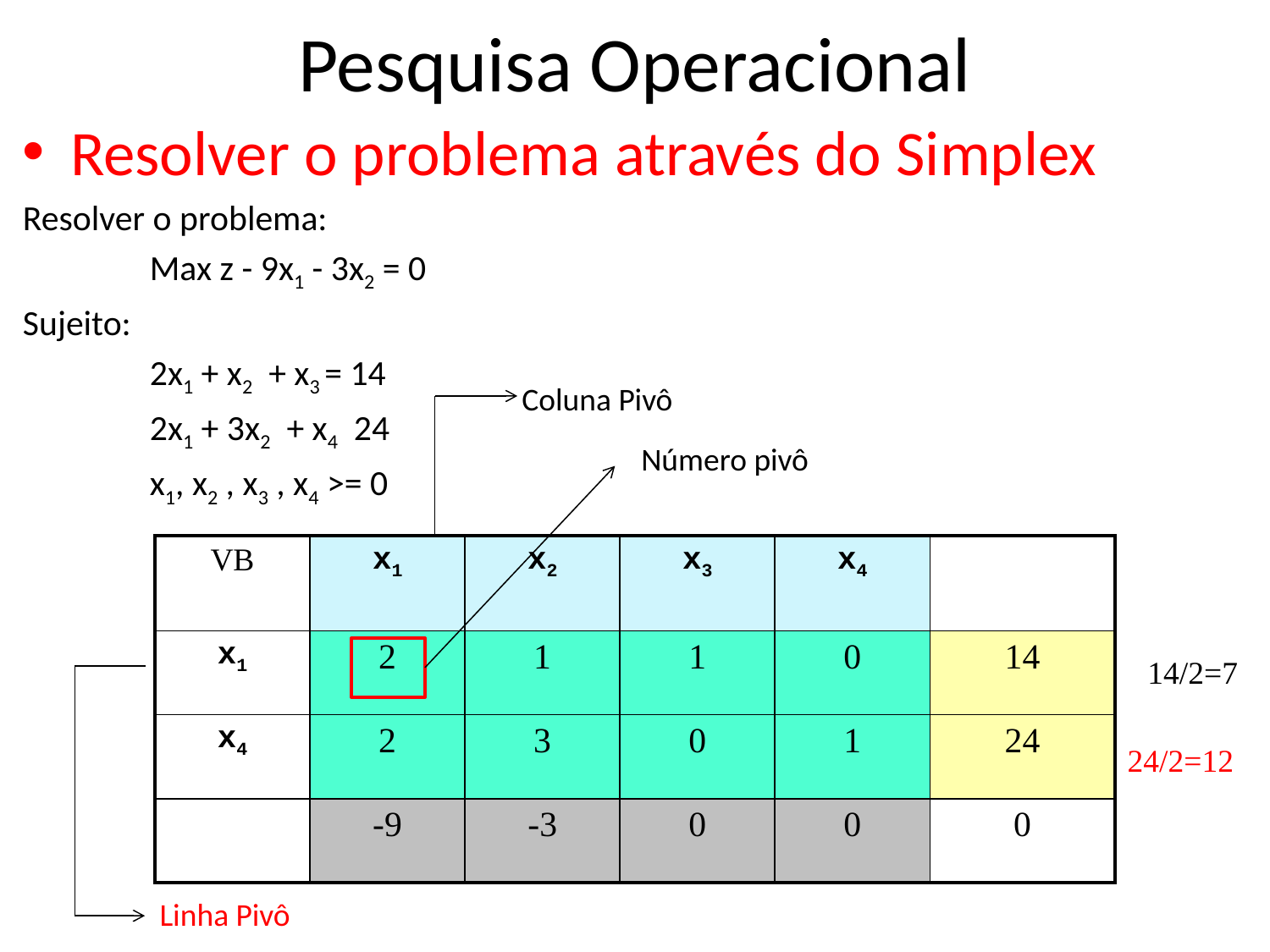

# Pesquisa Operacional
Resolver o problema através do Simplex
Resolver o problema:
	Max z - 9x1 - 3x2 = 0
Sujeito:
	2x1 + x2  + x3 = 14
	2x1 + 3x2  + x4  24
	x1, x2 , x3 , x4 >= 0
Coluna Pivô
Número pivô
| VB | x1 | x2 | x3 | x4 |  |
| --- | --- | --- | --- | --- | --- |
| x1 | 2 | 1 | 1 | 0 | 14 |
| x4 | 2 | 3 | 0 | 1 | 24 |
|  | -9 | -3 | 0 | 0 | 0 |

14/2=7
24/2=12
Linha Pivô